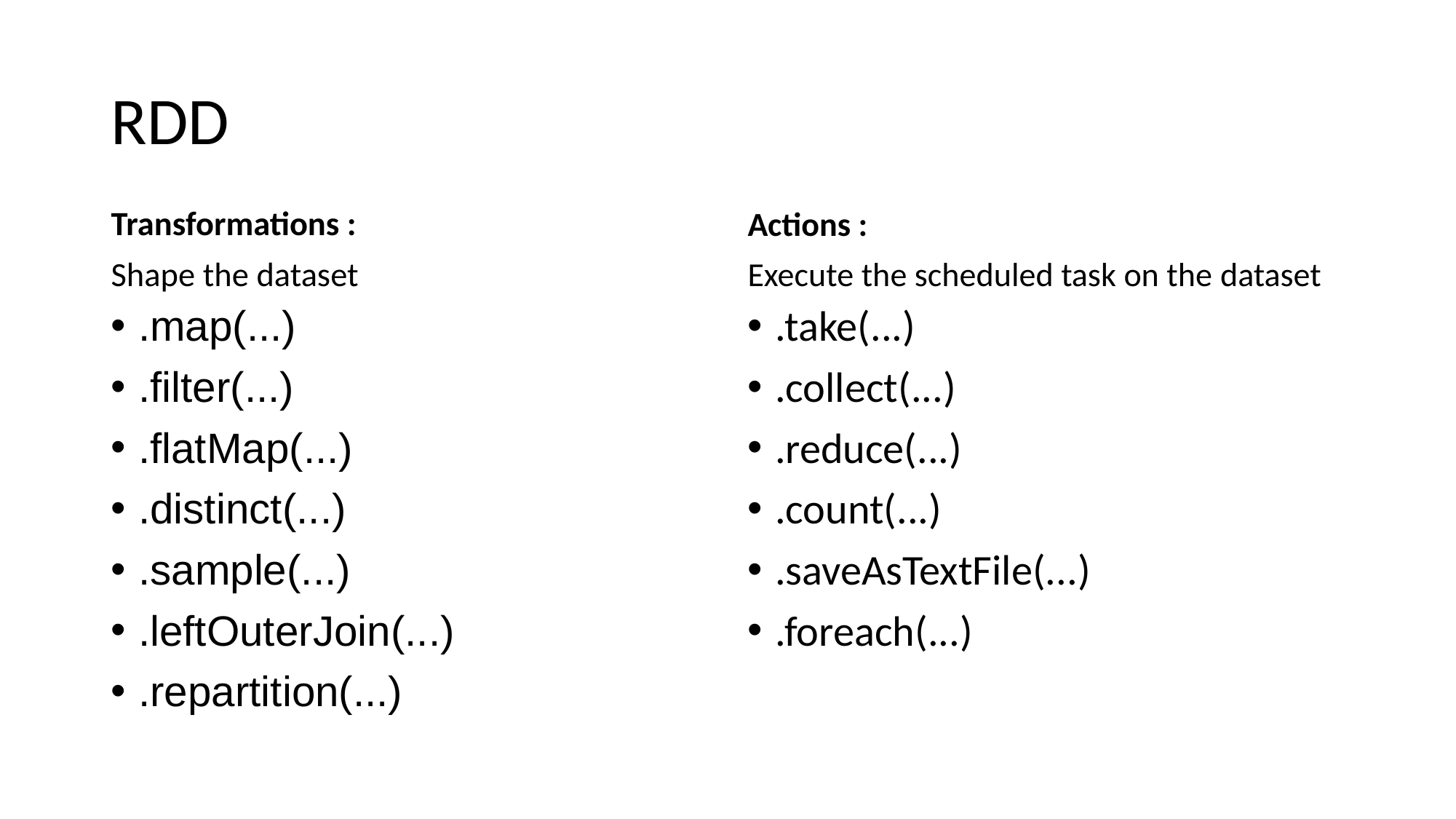

# RDD
Transformations :
Shape the dataset
Actions :
Execute the scheduled task on the dataset
.map(...)
.filter(...)
.flatMap(...)
.distinct(...)
.sample(...)
.leftOuterJoin(...)
.repartition(...)
.take(...)
.collect(...)
.reduce(...)
.count(...)
.saveAsTextFile(...)
.foreach(...)